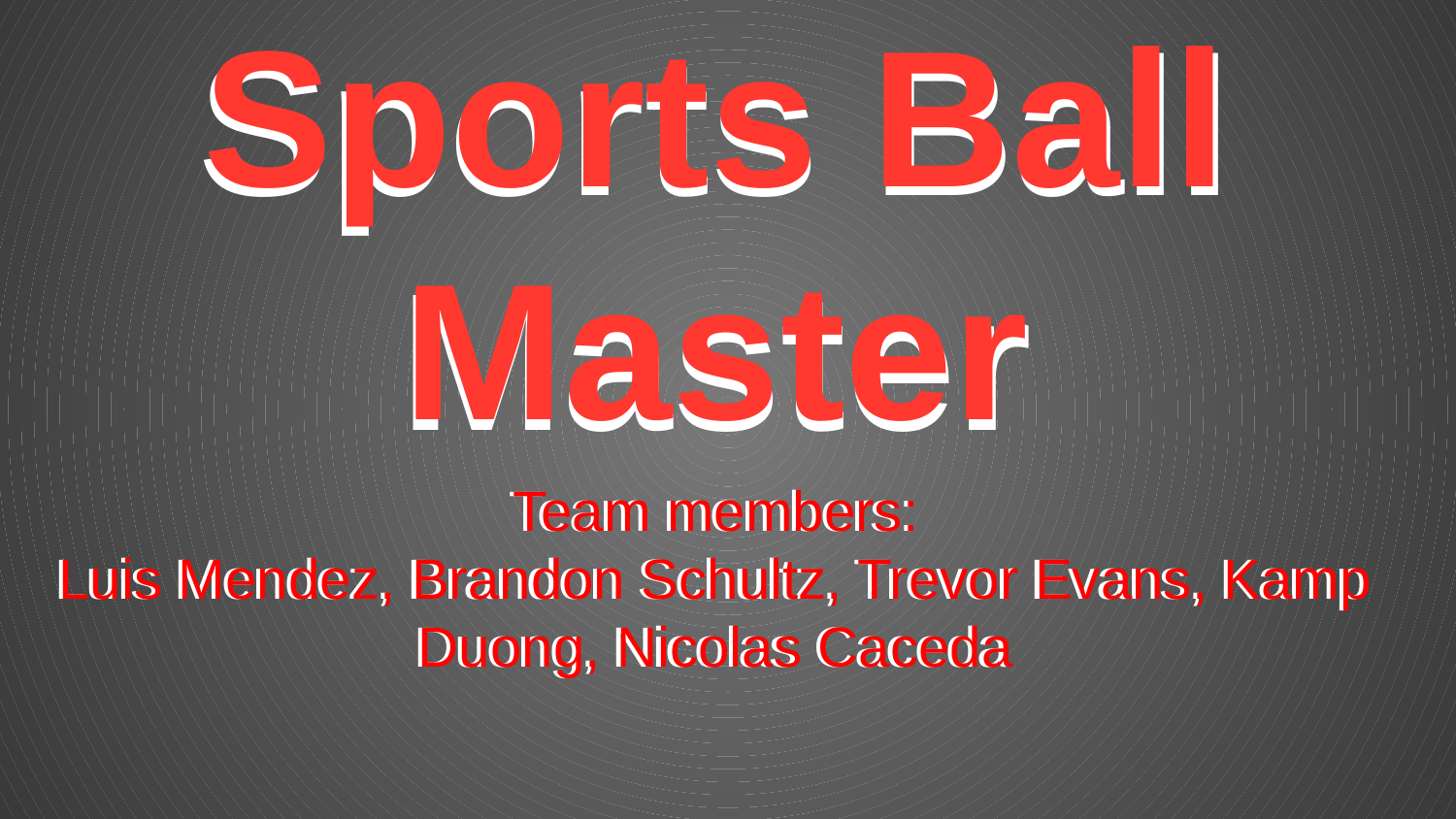

Sports Ball Master
# Sports Ball Master
Team members:
Luis Mendez, Brandon Schultz, Trevor Evans, Kamp Duong, Nicolas Caceda

Team members:
Luis Mendez, Brandon Schultz, Trevor Evans, Kamp Duong, Nicolas Caceda